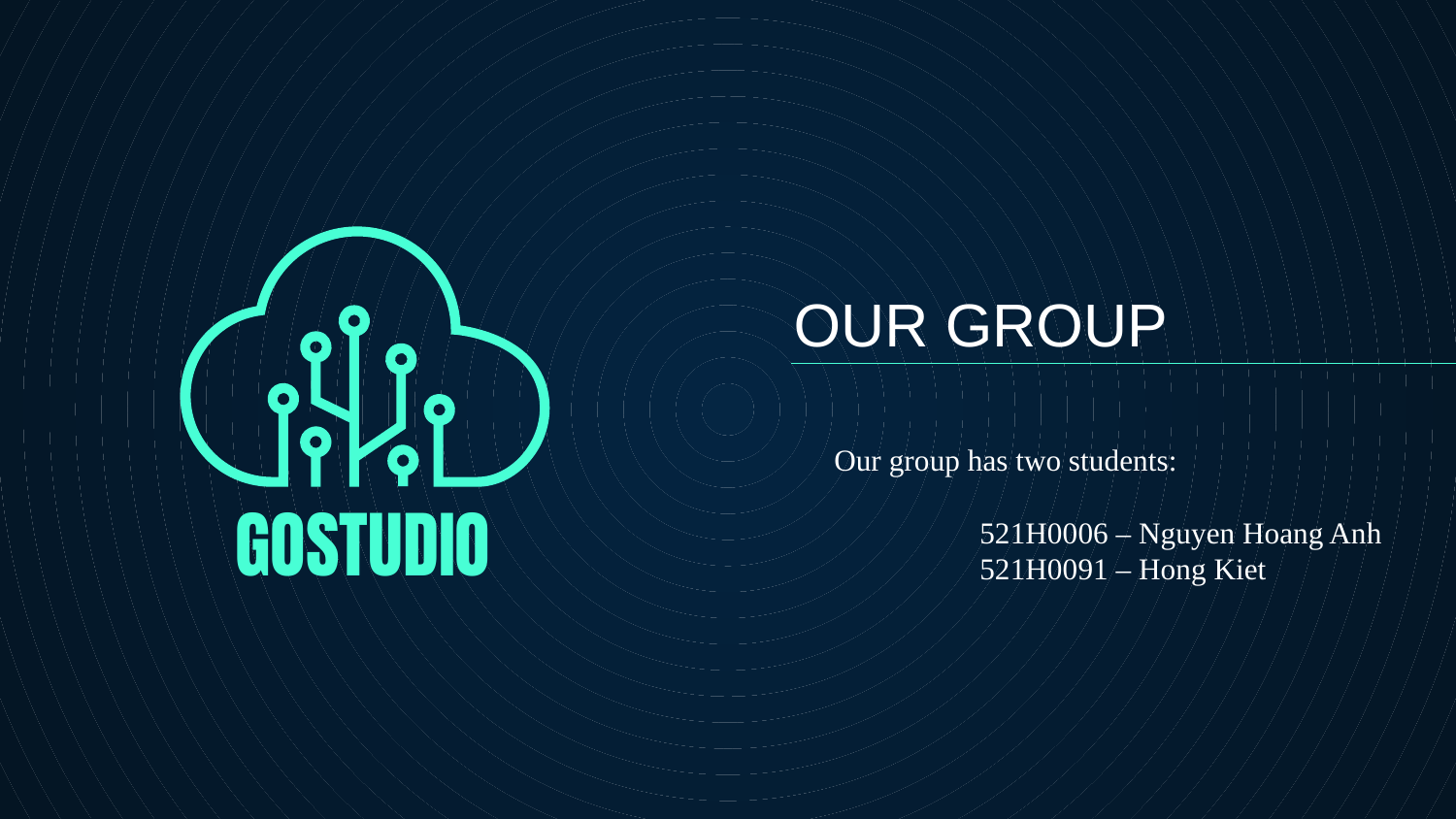

# OUR GROUP
Our group has two students:
	521H0006 – Nguyen Hoang Anh
	521H0091 – Hong Kiet
GOSTUDIO